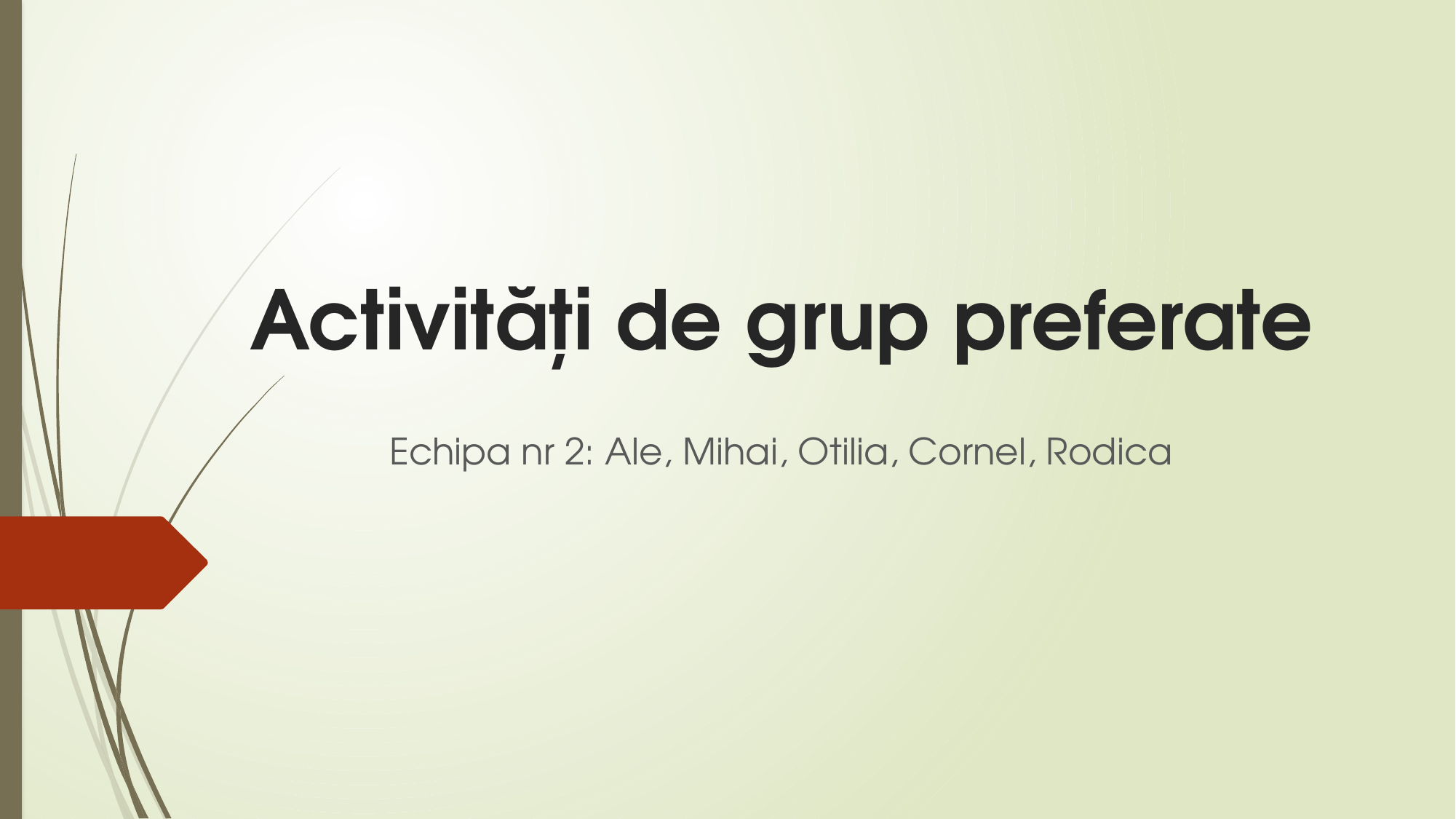

Activităţi de grup preferate
Echipa nr 2: Ale, Mihai, Otilia, Cornel, Rodica